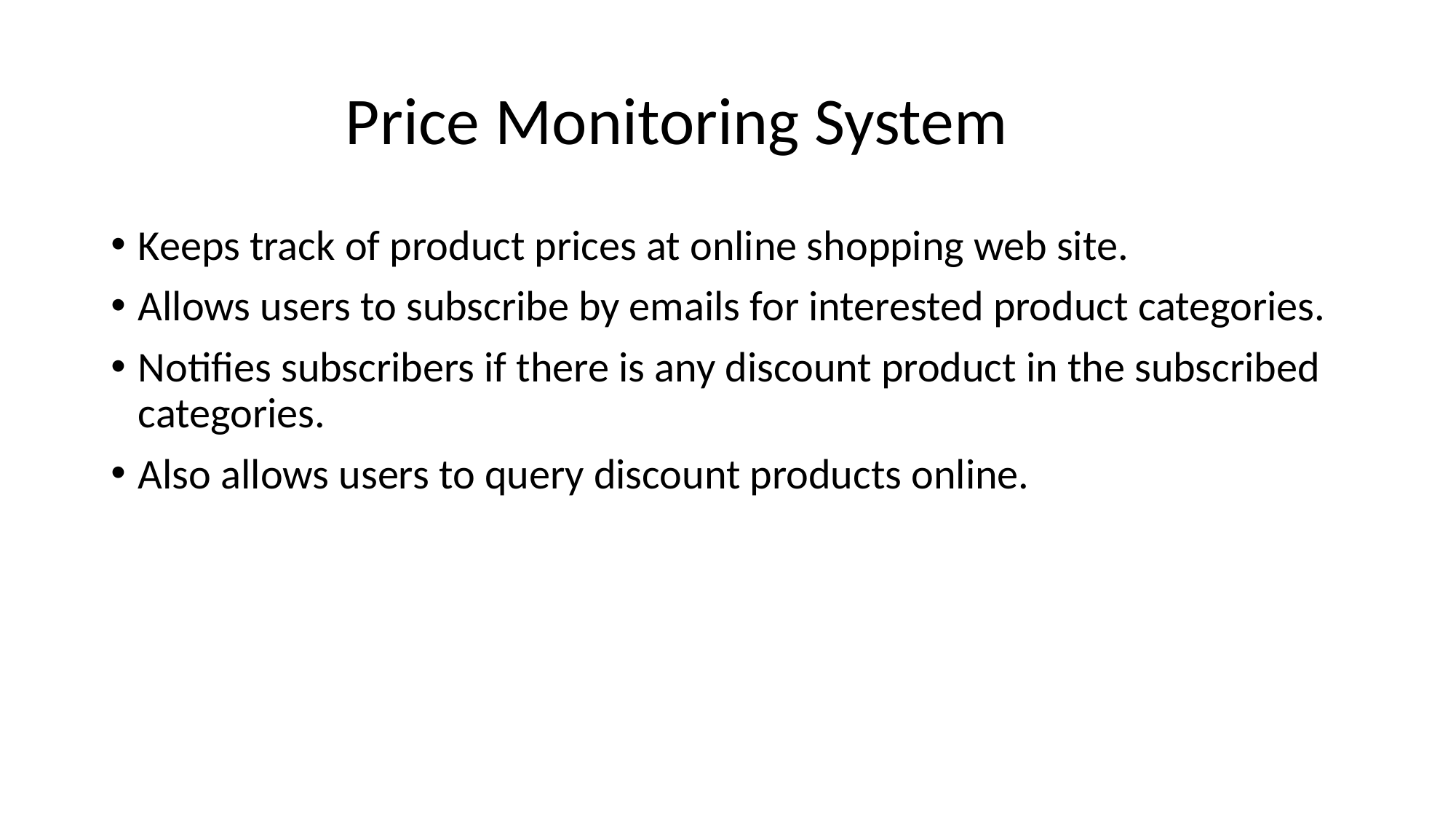

# Price Monitoring System
Keeps track of product prices at online shopping web site.
Allows users to subscribe by emails for interested product categories.
Notifies subscribers if there is any discount product in the subscribed categories.
Also allows users to query discount products online.